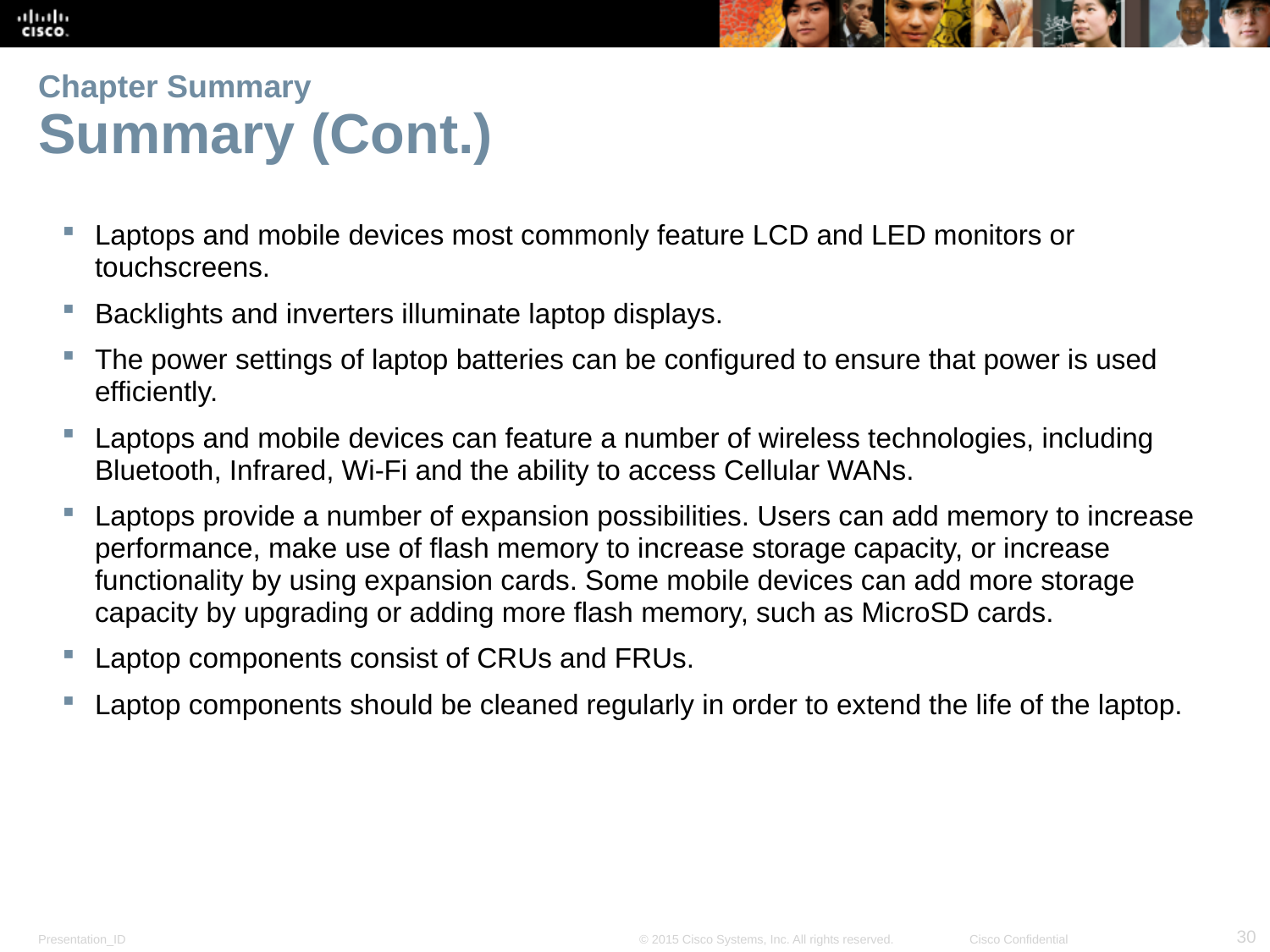

# Chapter Summary Summary (Cont.)
Laptops and mobile devices most commonly feature LCD and LED monitors or touchscreens.
Backlights and inverters illuminate laptop displays.
The power settings of laptop batteries can be configured to ensure that power is used efficiently.
Laptops and mobile devices can feature a number of wireless technologies, including Bluetooth, Infrared, Wi-Fi and the ability to access Cellular WANs.
Laptops provide a number of expansion possibilities. Users can add memory to increase performance, make use of flash memory to increase storage capacity, or increase functionality by using expansion cards. Some mobile devices can add more storage capacity by upgrading or adding more flash memory, such as MicroSD cards.
Laptop components consist of CRUs and FRUs.
Laptop components should be cleaned regularly in order to extend the life of the laptop.